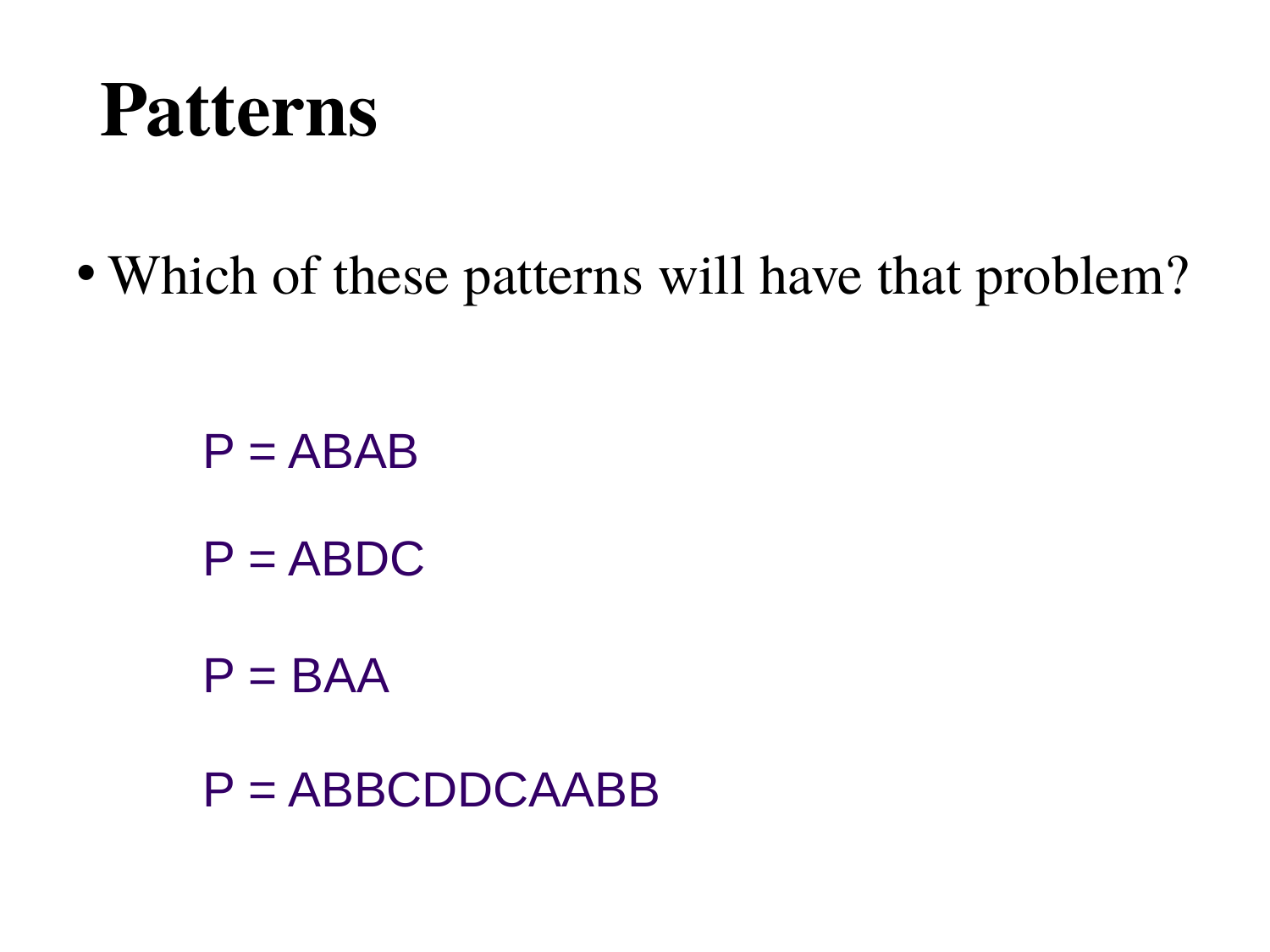

# Patterns
Which of these patterns will have that problem?
P = ABAB
P = ABDC
P = BAA
P = ABBCDDCAABB